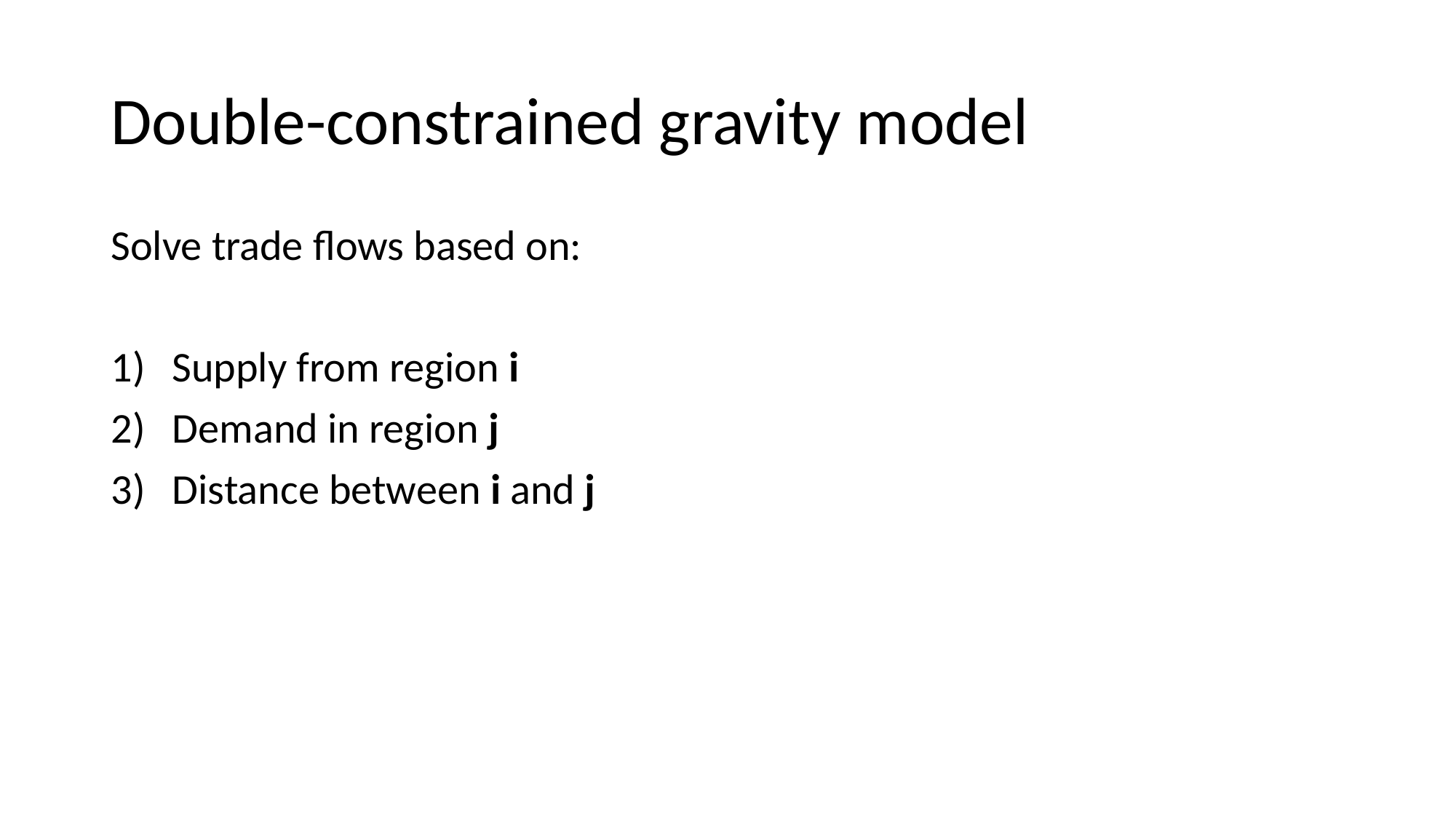

# Double-constrained gravity model
Solve trade flows based on:

Supply from region i
Demand in region j
Distance between i and j